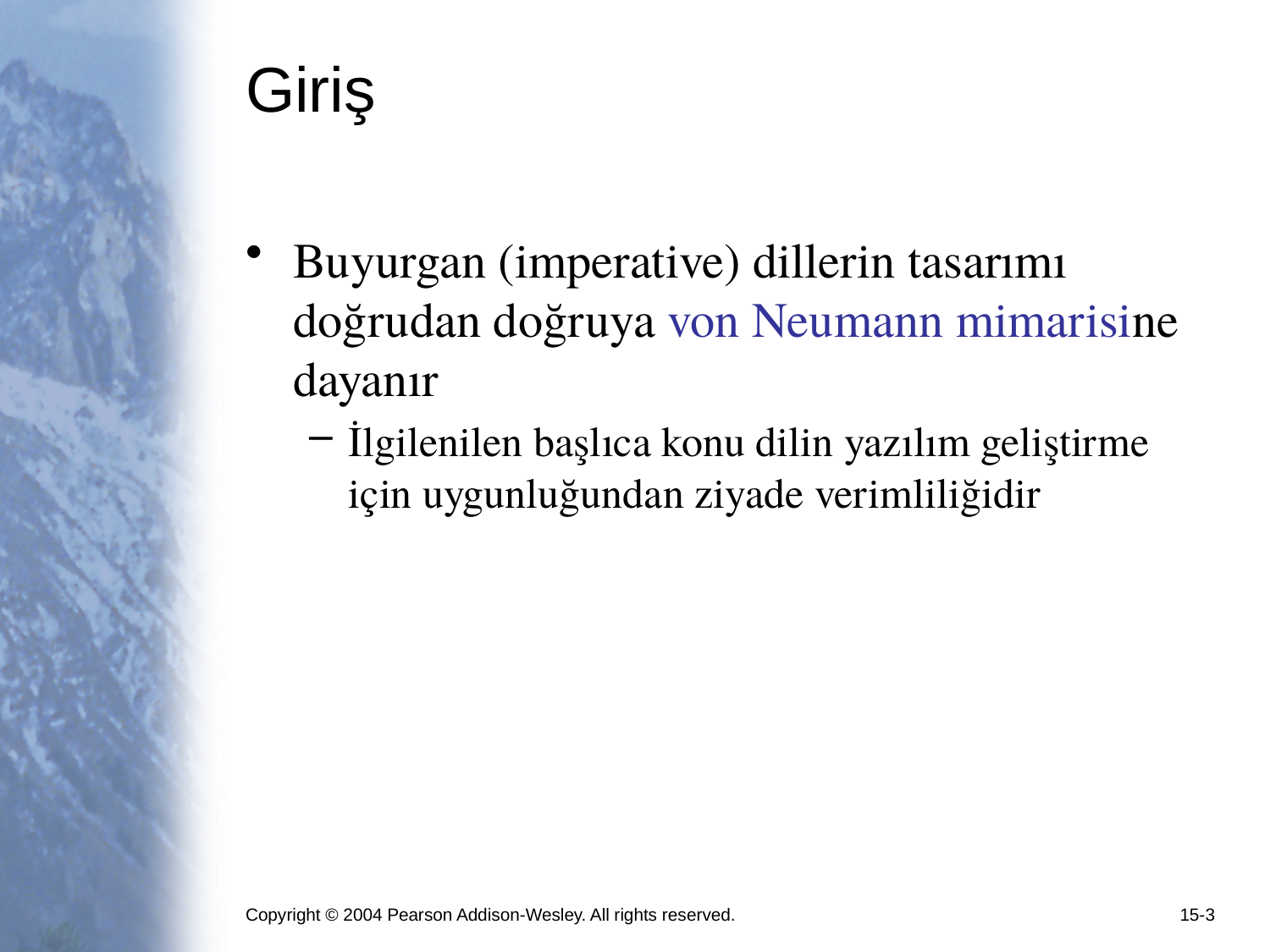

# Giriş
Buyurgan (imperative) dillerin tasarımı doğrudan doğruya von Neumann mimarisine dayanır
İlgilenilen başlıca konu dilin yazılım geliştirme için uygunluğundan ziyade verimliliğidir
Copyright © 2004 Pearson Addison-Wesley. All rights reserved.
15-3